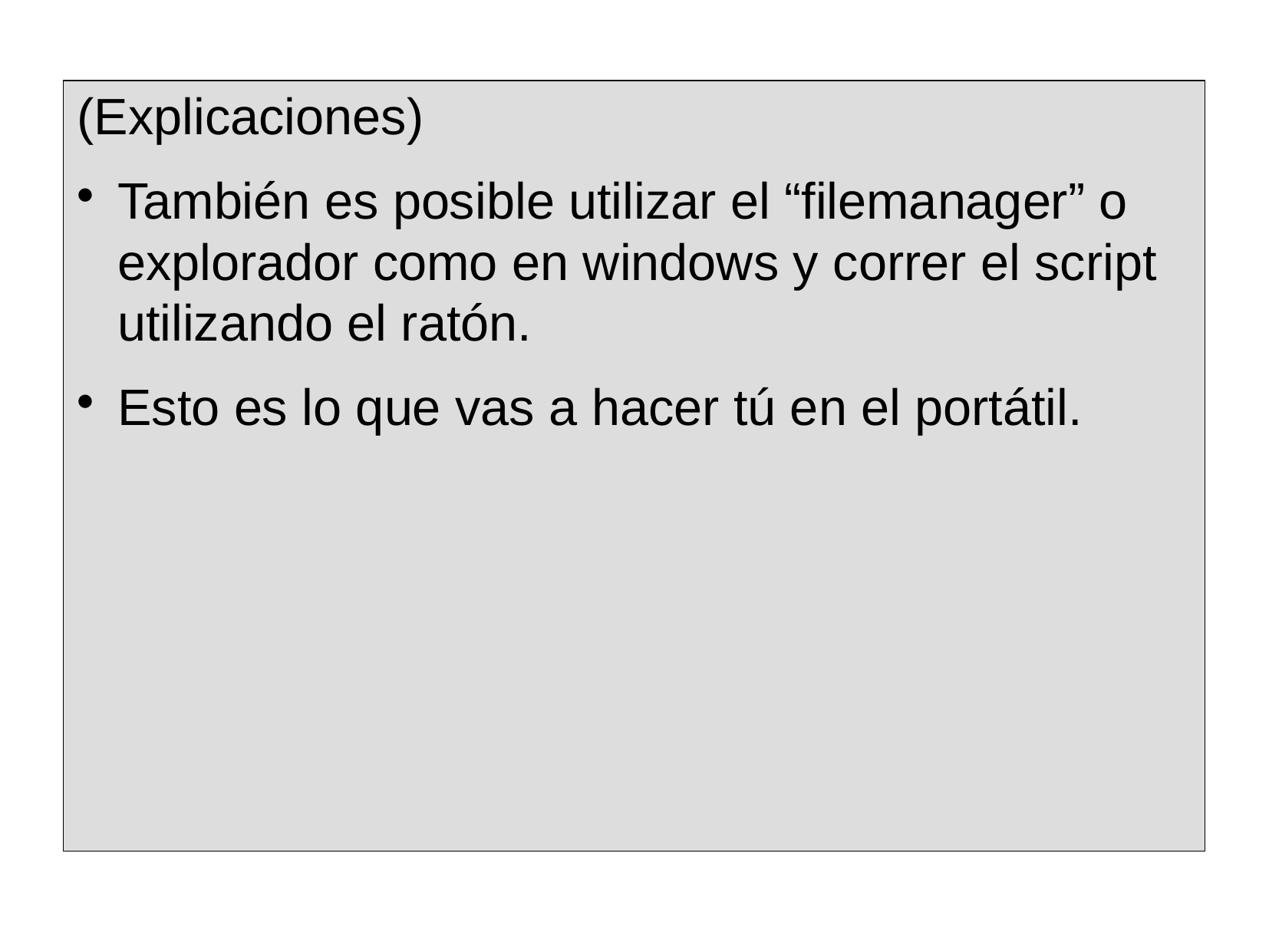

(Explicaciones)
También es posible utilizar el “filemanager” o explorador como en windows y correr el script utilizando el ratón.
Esto es lo que vas a hacer tú en el portátil.